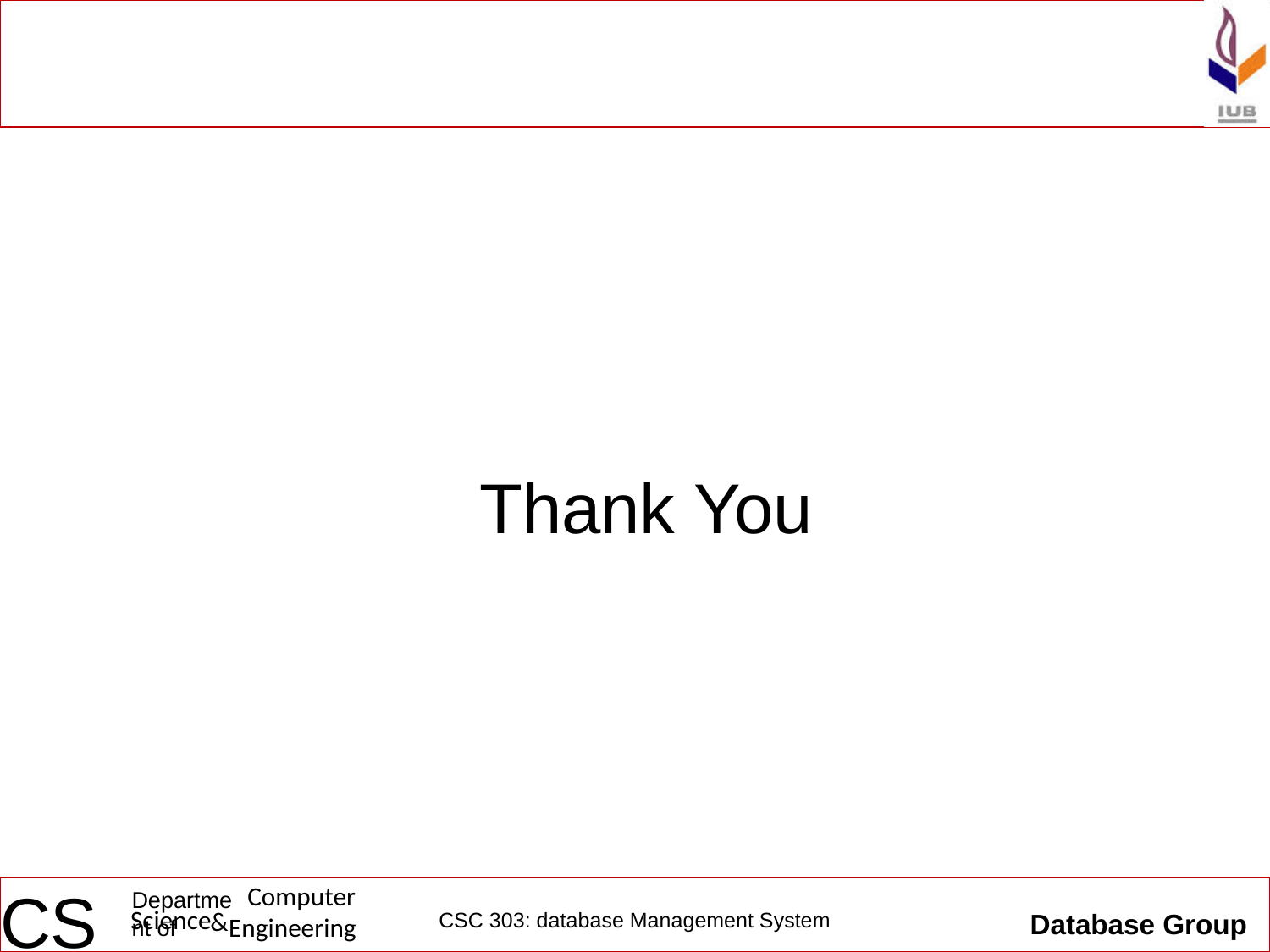

# Thank You
CSC 303: database Management System